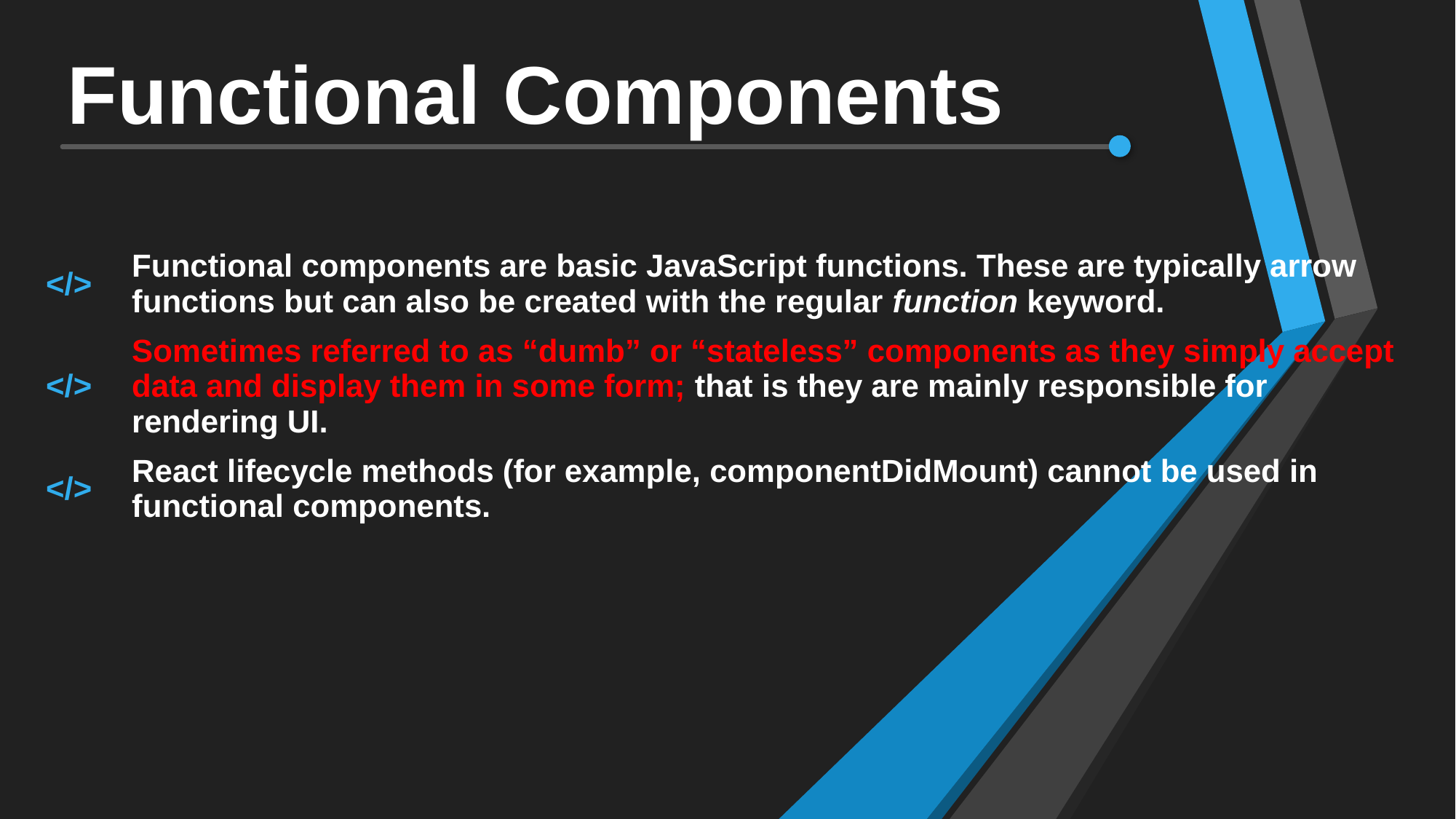

# Functional Components

| </> | Functional components are basic JavaScript functions. These are typically arrow functions but can also be created with the regular function keyword. |
| --- | --- |
| </> | Sometimes referred to as “dumb” or “stateless” components as they simply accept data and display them in some form; that is they are mainly responsible for rendering UI. |
| </> | React lifecycle methods (for example, componentDidMount) cannot be used in functional components. |